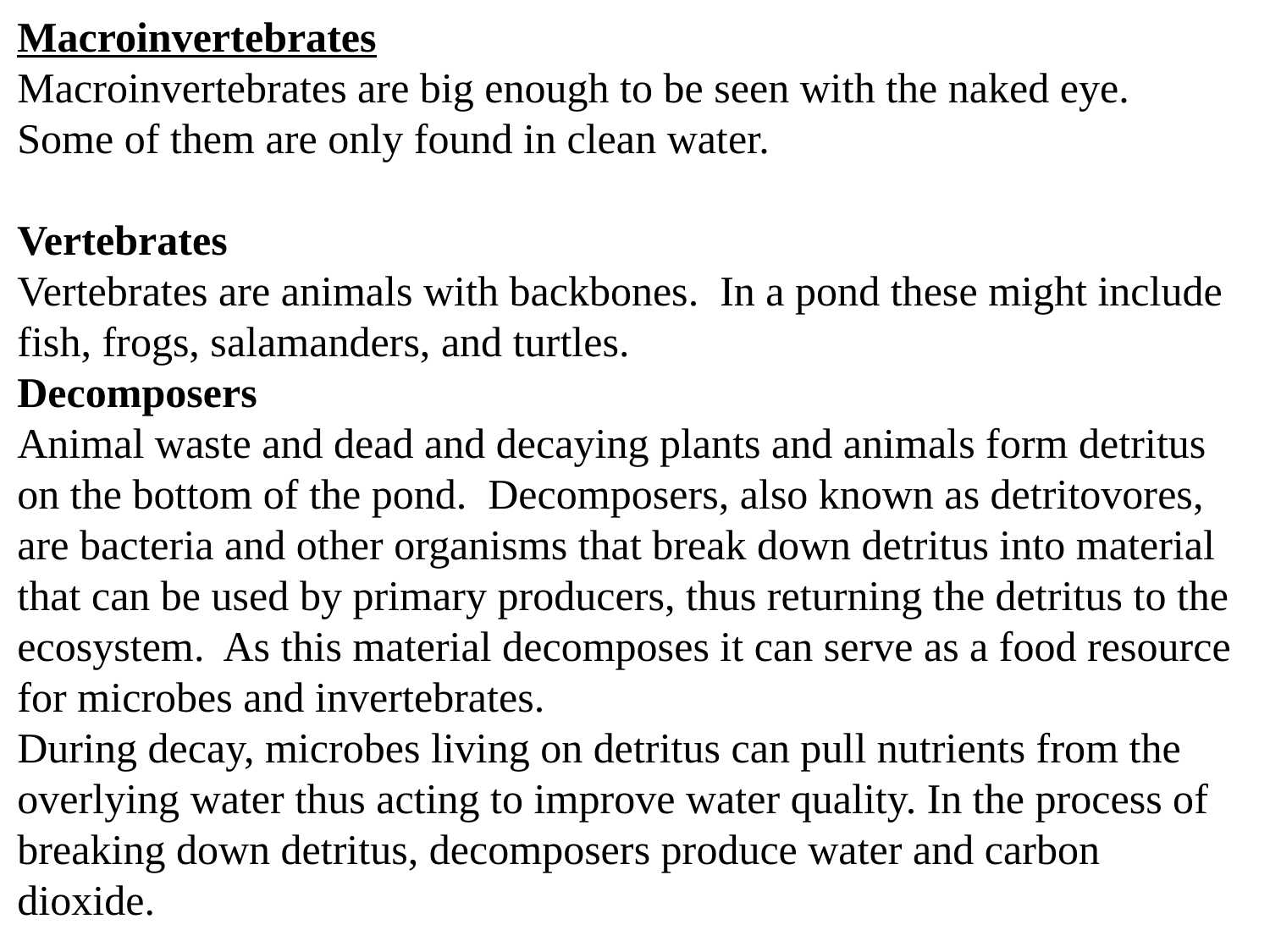

Macroinvertebrates
Macroinvertebrates are big enough to be seen with the naked eye.  Some of them are only found in clean water.

Vertebrates
Vertebrates are animals with backbones.  In a pond these might include fish, frogs, salamanders, and turtles.
Decomposers
Animal waste and dead and decaying plants and animals form detritus on the bottom of the pond.  Decomposers, also known as detritovores, are bacteria and other organisms that break down detritus into material that can be used by primary producers, thus returning the detritus to the ecosystem.  As this material decomposes it can serve as a food resource for microbes and invertebrates.
During decay, microbes living on detritus can pull nutrients from the overlying water thus acting to improve water quality. In the process of breaking down detritus, decomposers produce water and carbon dioxide.